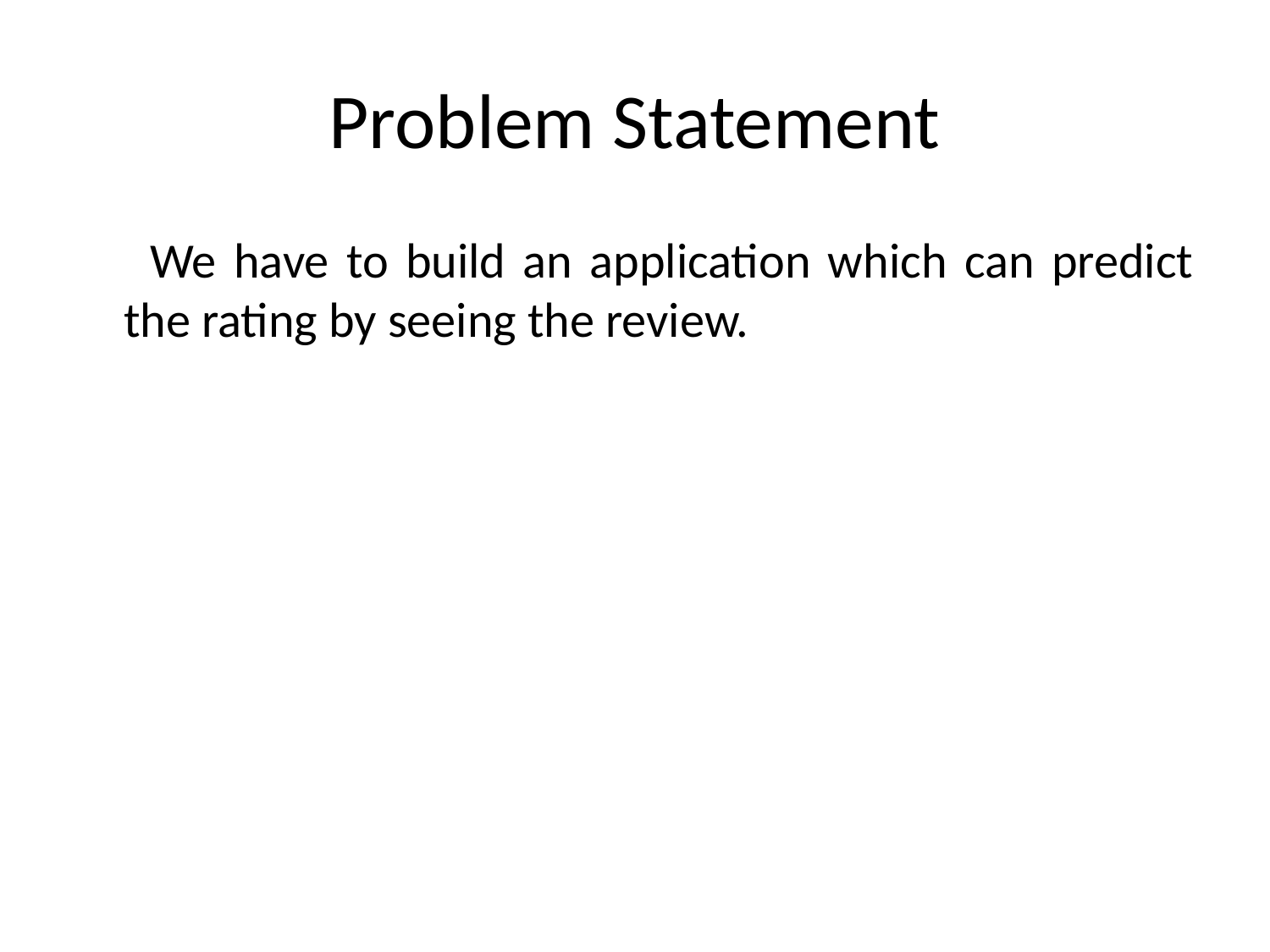

# Problem Statement
    We have to build an application which can predict the rating by seeing the review.